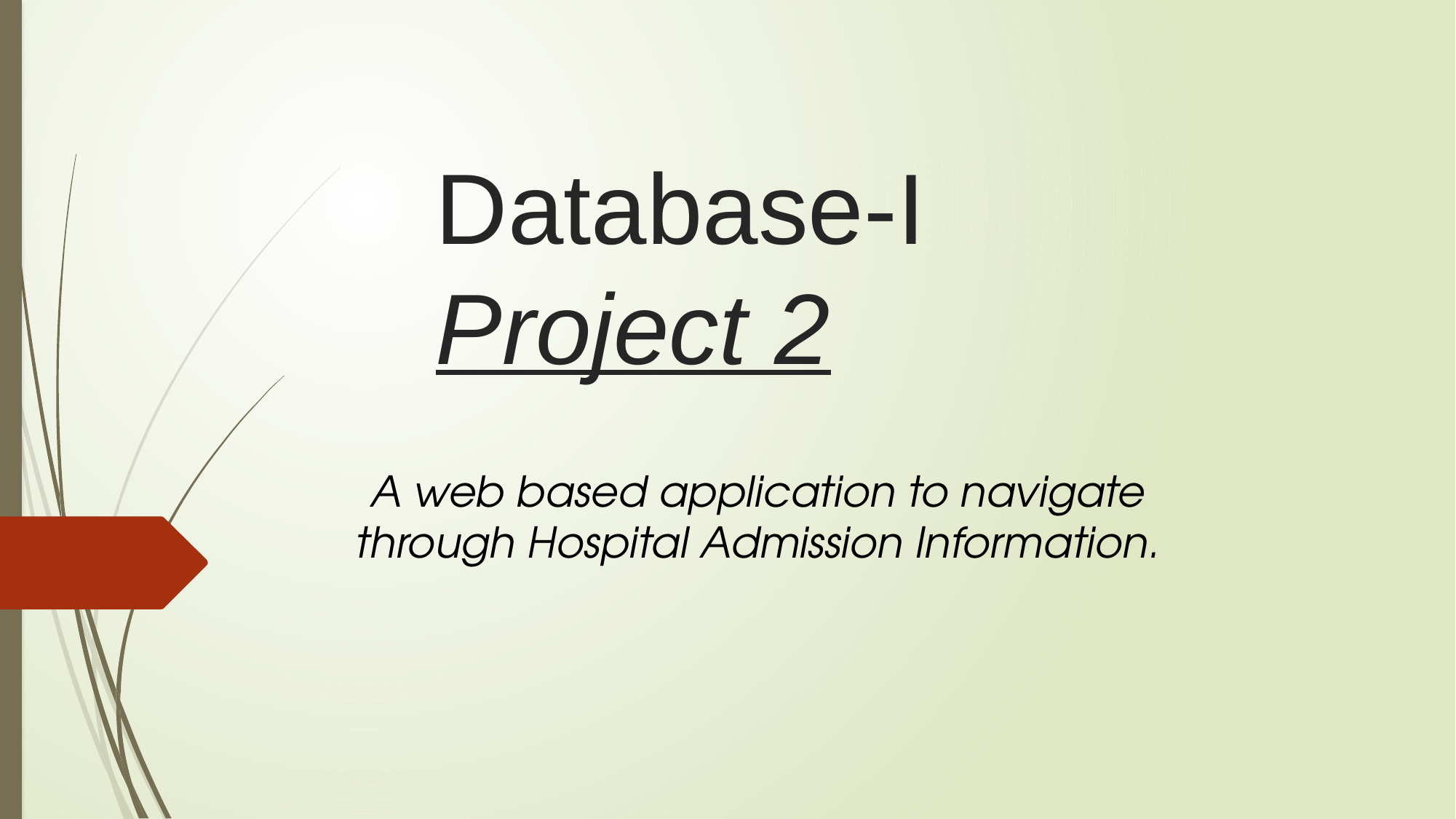

# Database-I Project 2
A web based application to navigate through Hospital Admission Information.